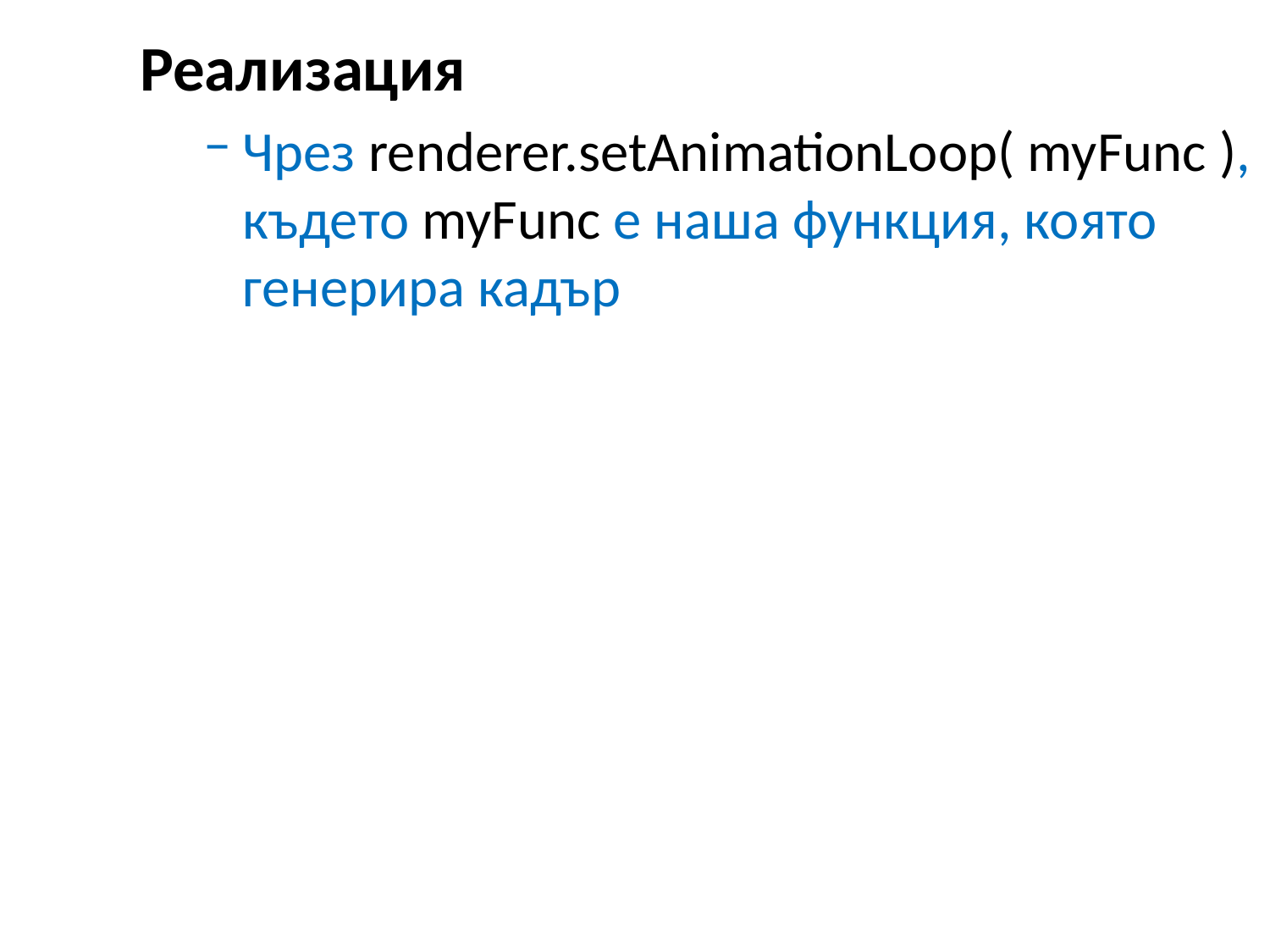

Реализация
Чрез renderer.setAnimationLoop( myFunc ), където myFunc е наша функция, която генерира кадър